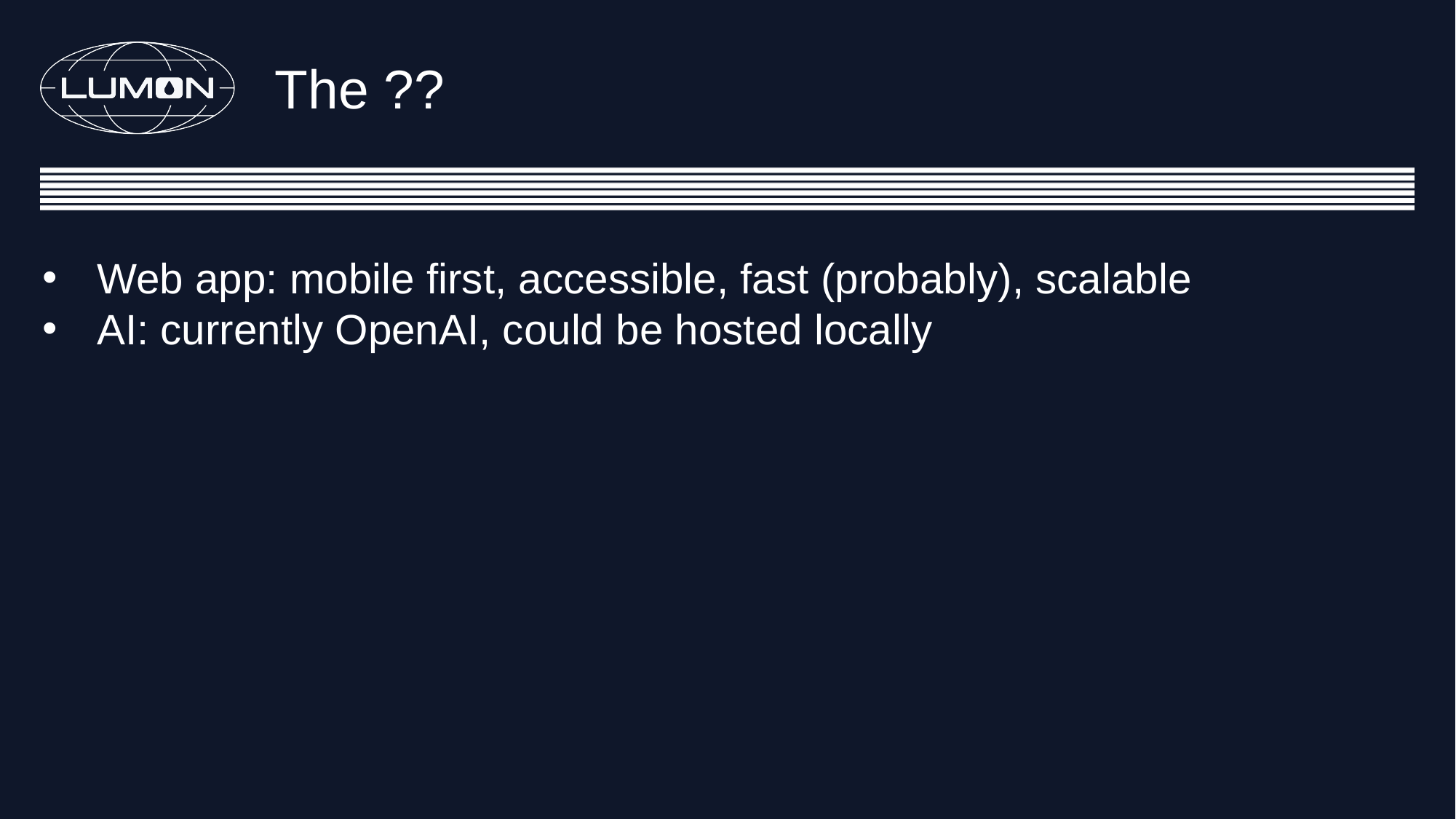

The ??
Web app: mobile first, accessible, fast (probably), scalable
AI: currently OpenAI, could be hosted locally